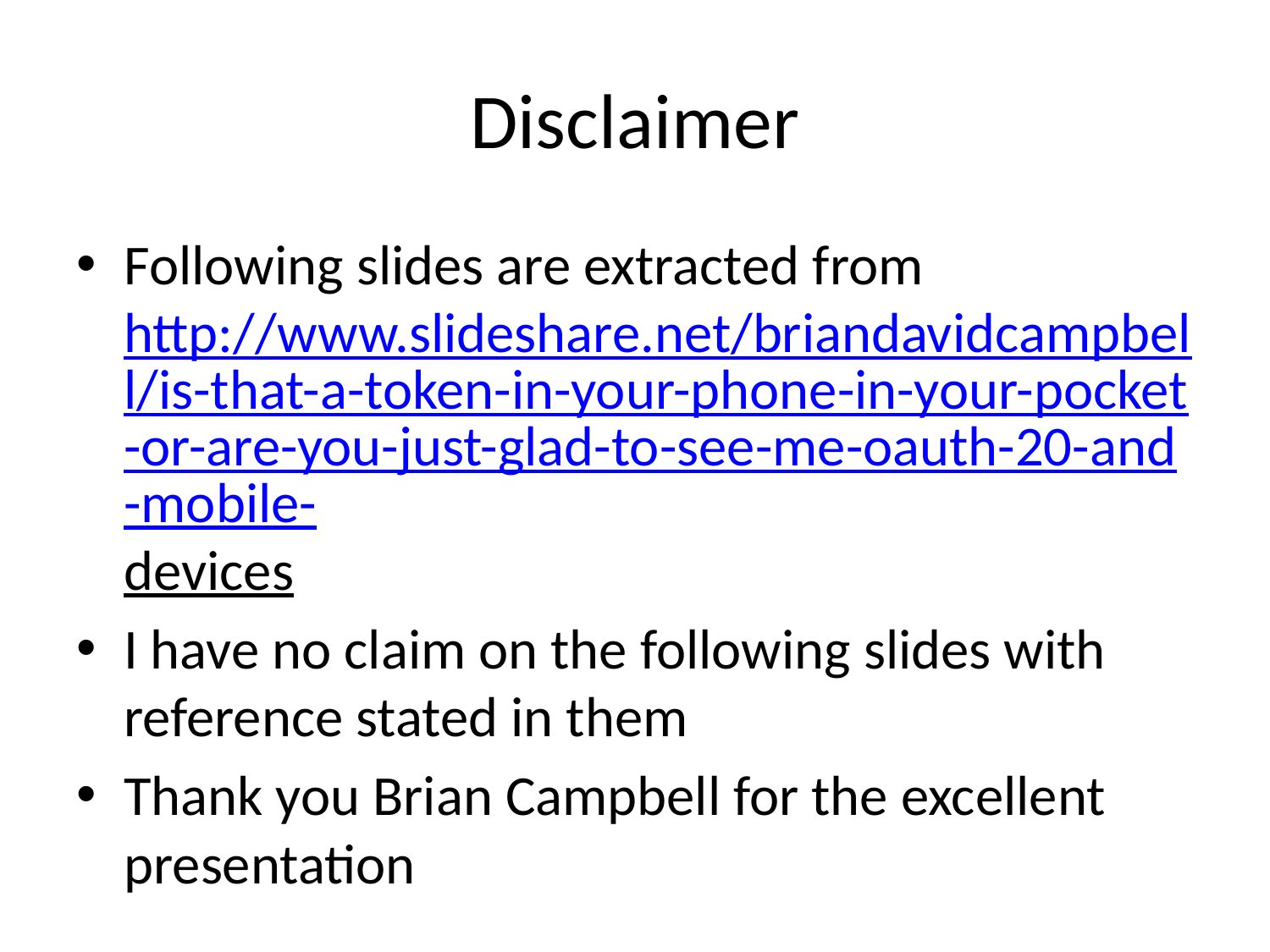

# Disclaimer
Following slides are extracted from http://www.slideshare.net/briandavidcampbell/is-that-a-token-in-your-phone-in-your-pocket-or-are-you-just-glad-to-see-me-oauth-20-and-mobile-devices
I have no claim on the following slides with reference stated in them
Thank you Brian Campbell for the excellent presentation